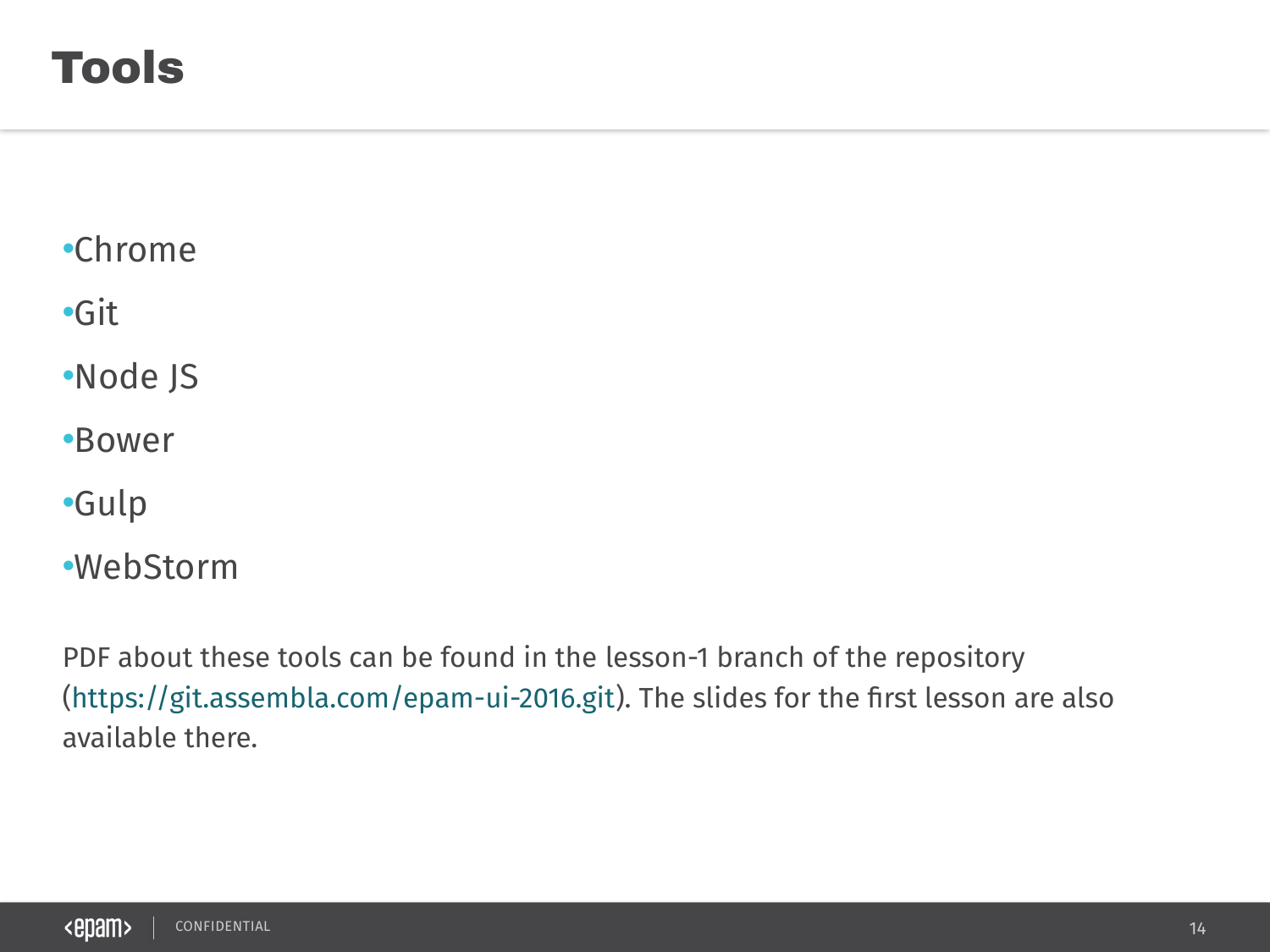

Tools
Chrome
Git
Node JS
Bower
Gulp
WebStorm

PDF about these tools can be found in the lesson-1 branch of the repository (https://git.assembla.com/epam-ui-2016.git). The slides for the first lesson are also available there.